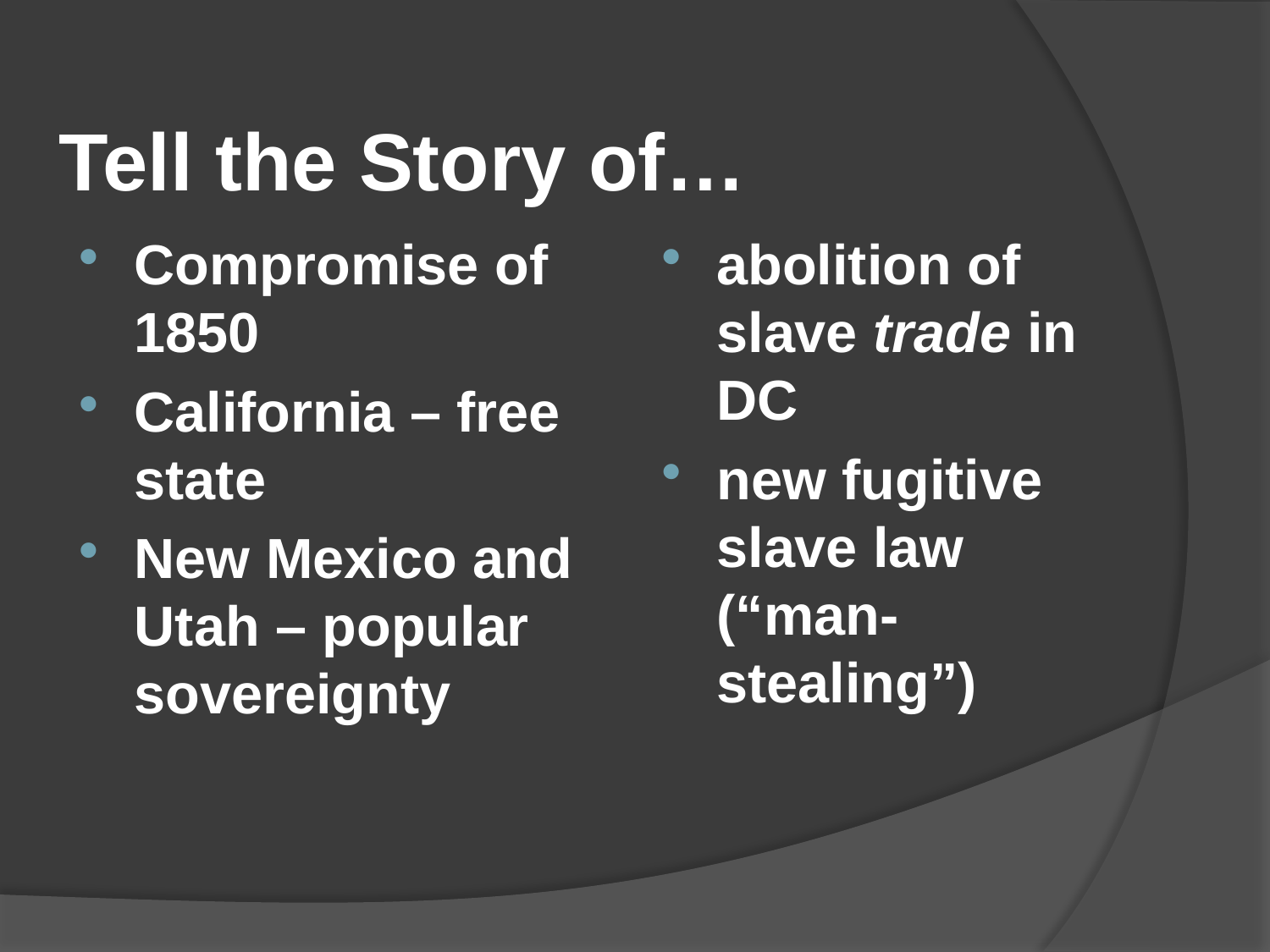

# Tell the Story of…
Compromise of 1850
California – free state
New Mexico and Utah – popular sovereignty

abolition of slave trade in DC
new fugitive slave law (“man-stealing”)